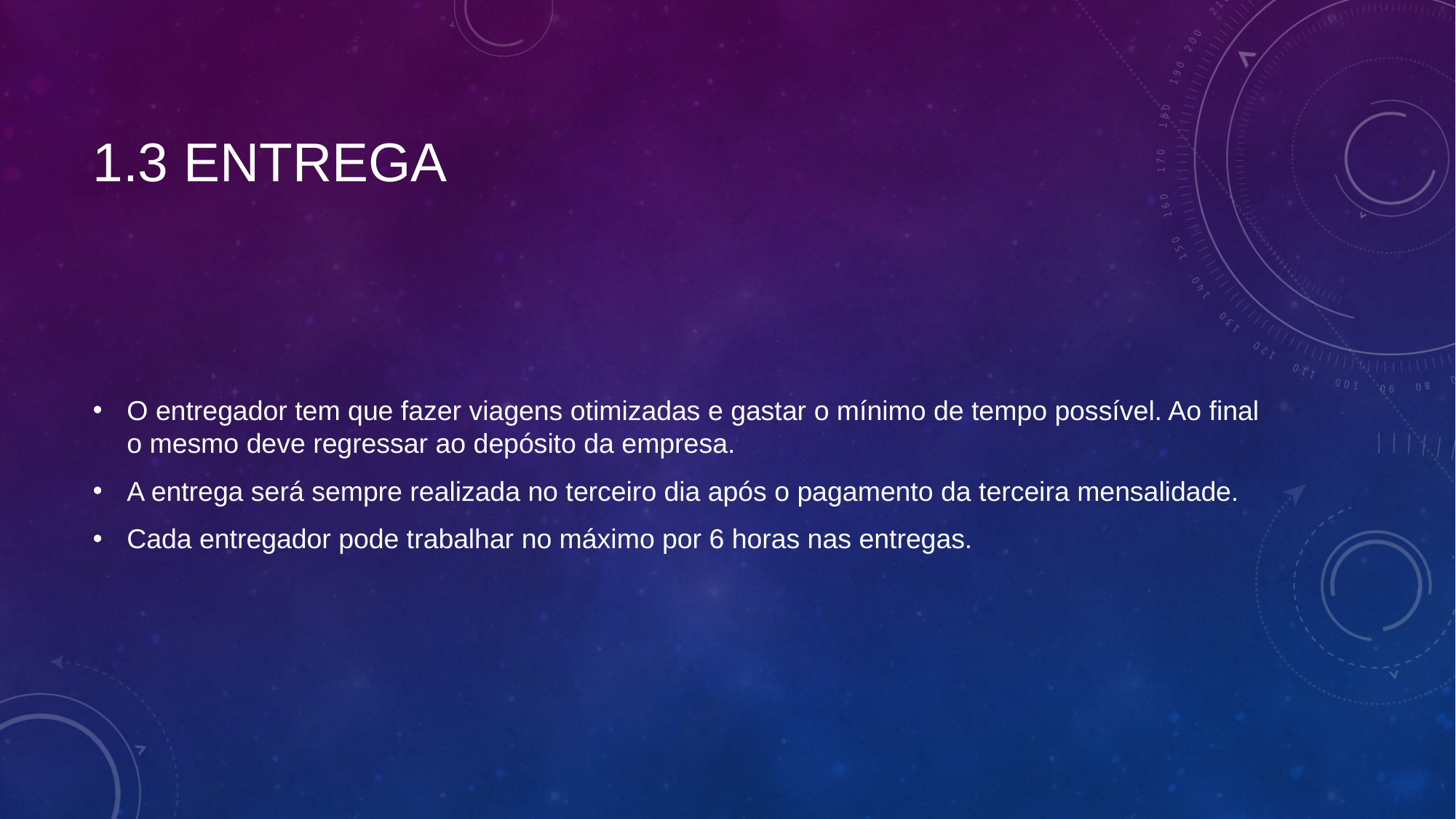

# 1.3 Entrega

O entregador tem que fazer viagens otimizadas e gastar o mínimo de tempo possível. Ao final o mesmo deve regressar ao depósito da empresa.
A entrega será sempre realizada no terceiro dia após o pagamento da terceira mensalidade.
Cada entregador pode trabalhar no máximo por 6 horas nas entregas.